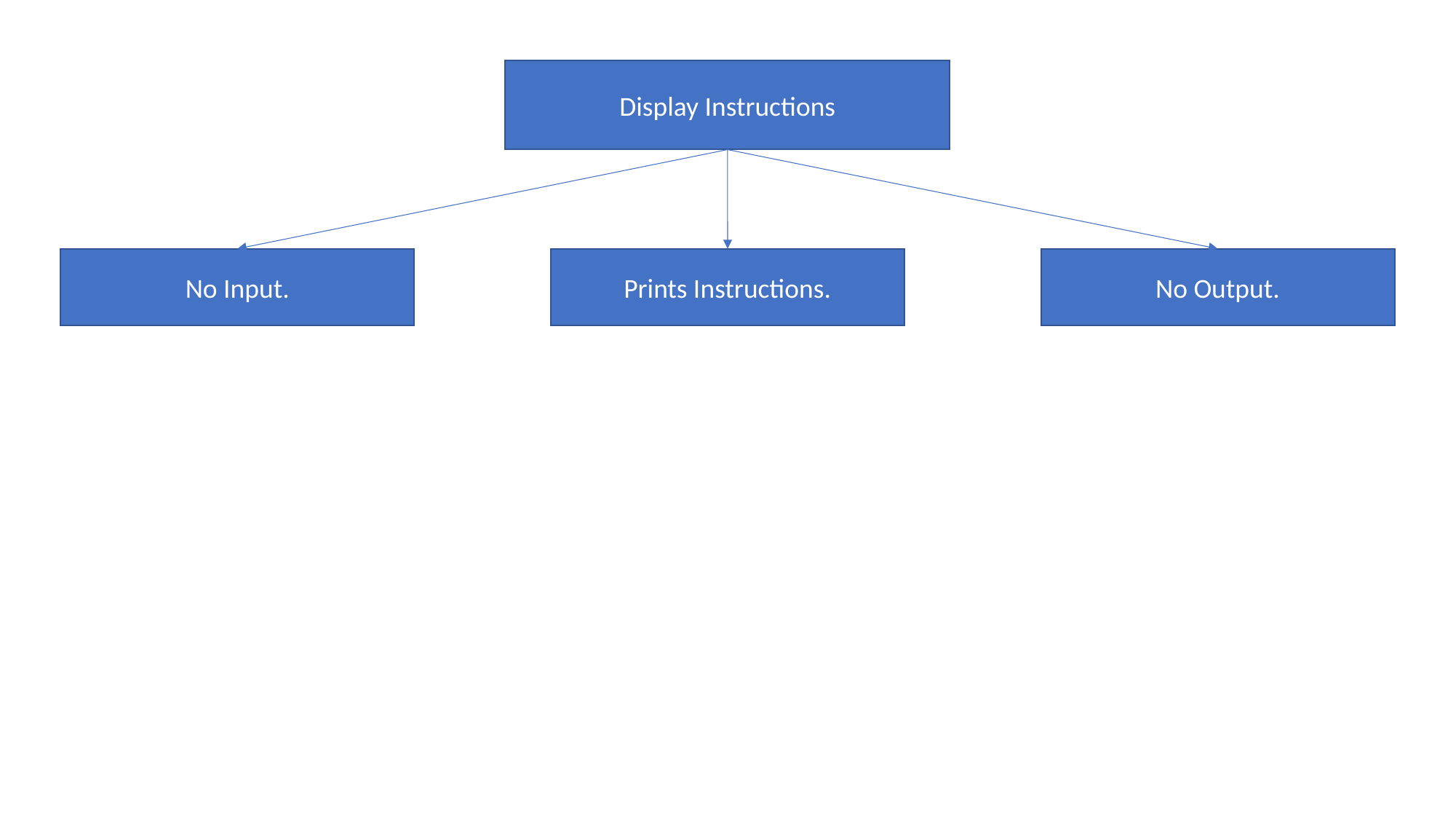

Display Instructions
No Output.
No Input.
Prints Instructions.